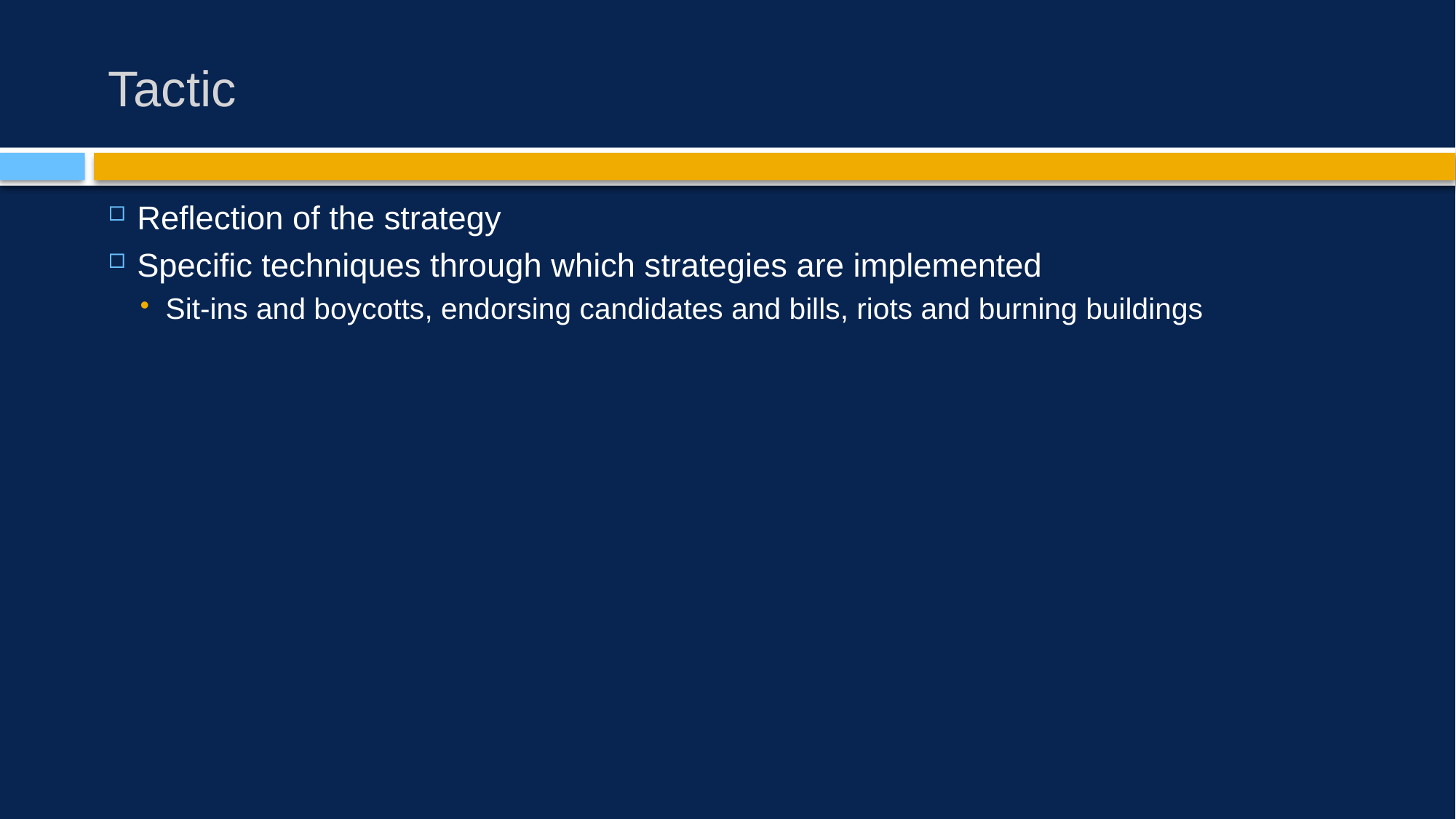

# Tactic
Reflection of the strategy
Specific techniques through which strategies are implemented
Sit-ins and boycotts, endorsing candidates and bills, riots and burning buildings